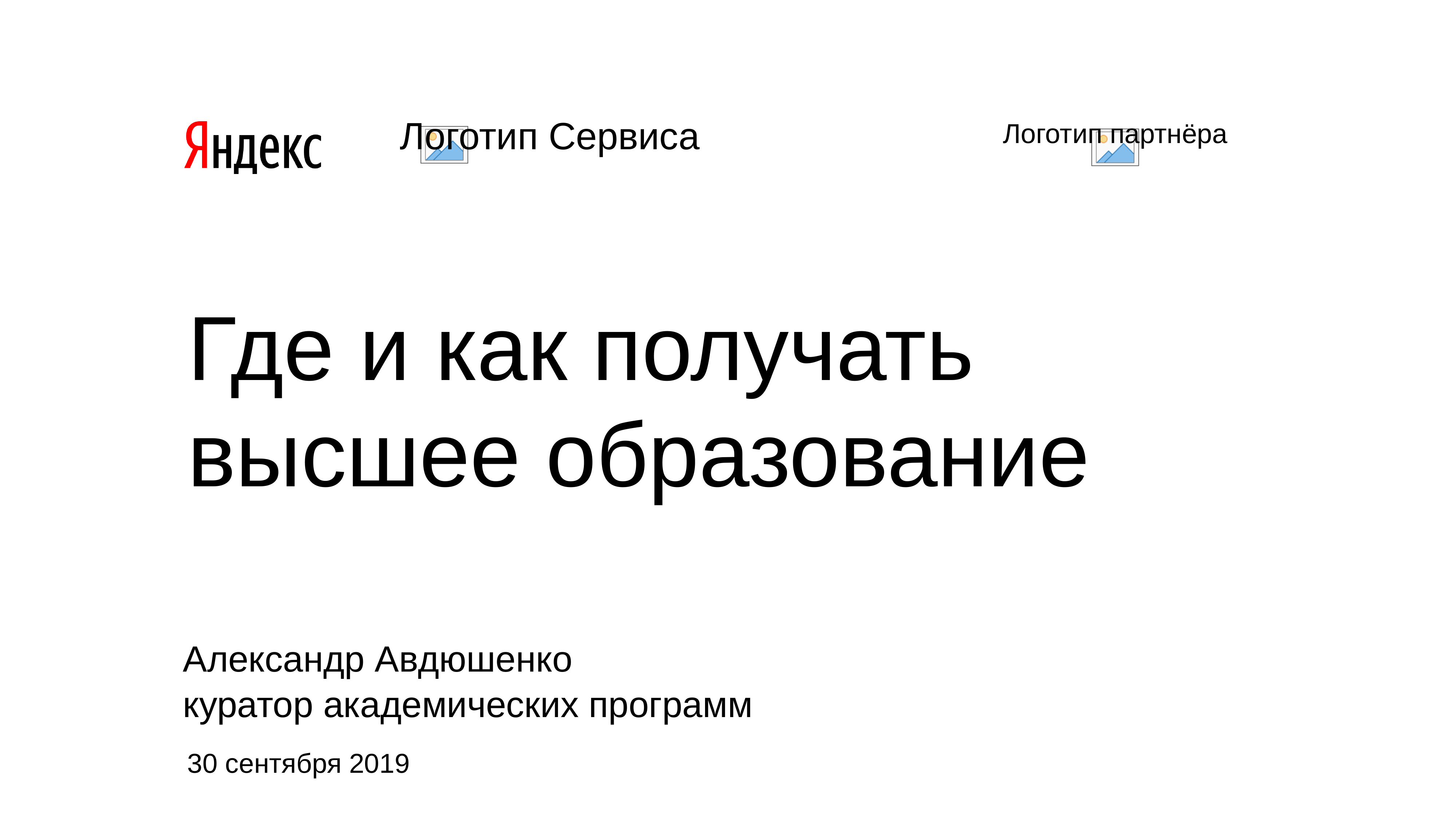

# Где и как получать высшее образование
Александр Авдюшенко
куратор академических программ
30 сентября 2019